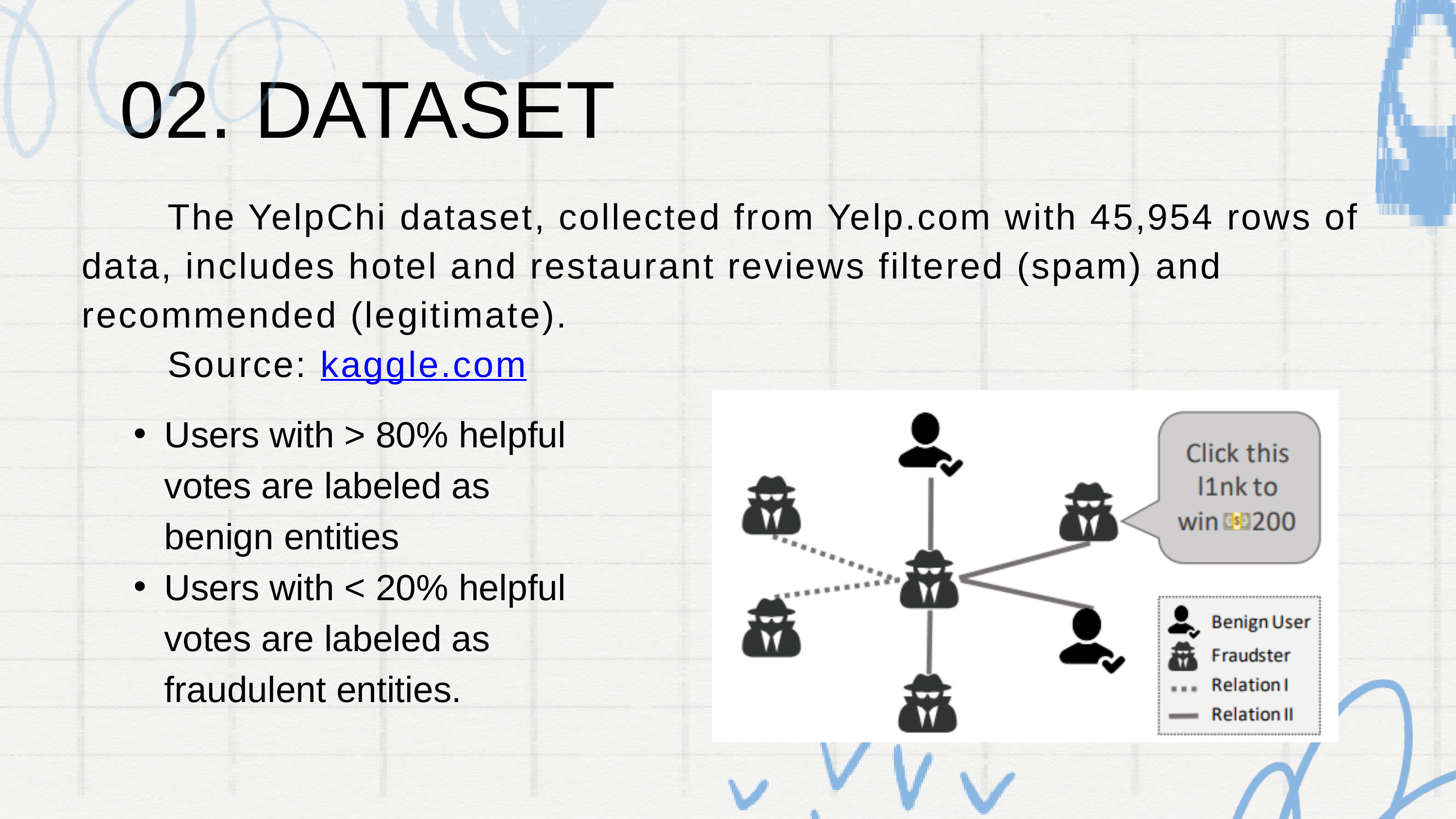

02. DATASET
       The YelpChi dataset, collected from Yelp.com with 45,954 rows of data, includes hotel and restaurant reviews filtered (spam) and recommended (legitimate).
       Source: kaggle.com

Users with > 80% helpful votes are labeled as benign entities
Users with < 20% helpful votes are labeled as fraudulent entities.